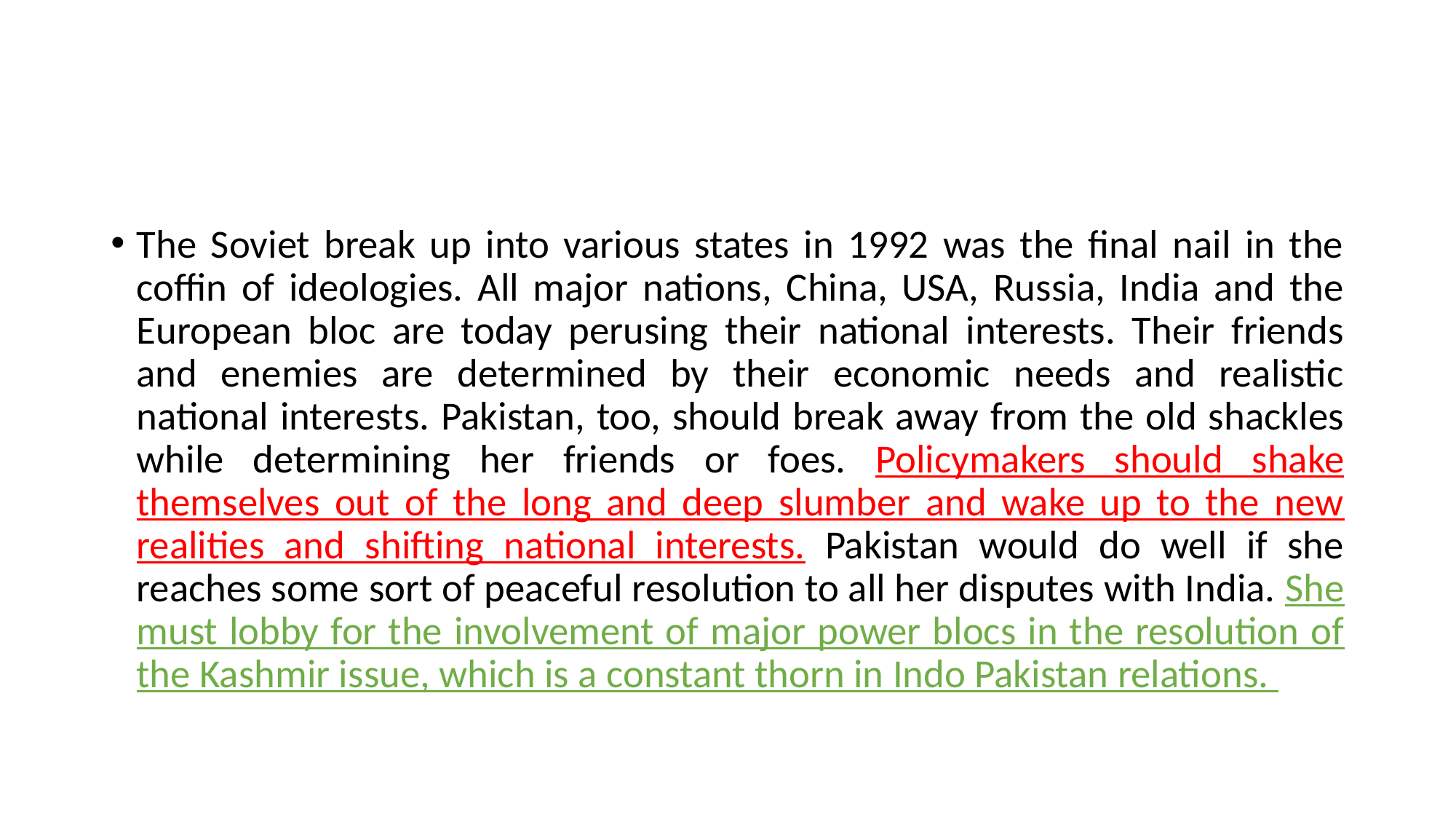

The Soviet break up into various states in 1992 was the final nail in the coffin of ideologies. All major nations, China, USA, Russia, India and the European bloc are today perusing their national interests. Their friends and enemies are determined by their economic needs and realistic national interests. Pakistan, too, should break away from the old shackles while determining her friends or foes. Policymakers should shake themselves out of the long and deep slumber and wake up to the new realities and shifting national interests. Pakistan would do well if she reaches some sort of peaceful resolution to all her disputes with India. She must lobby for the involvement of major power blocs in the resolution of the Kashmir issue, which is a constant thorn in Indo Pakistan relations.